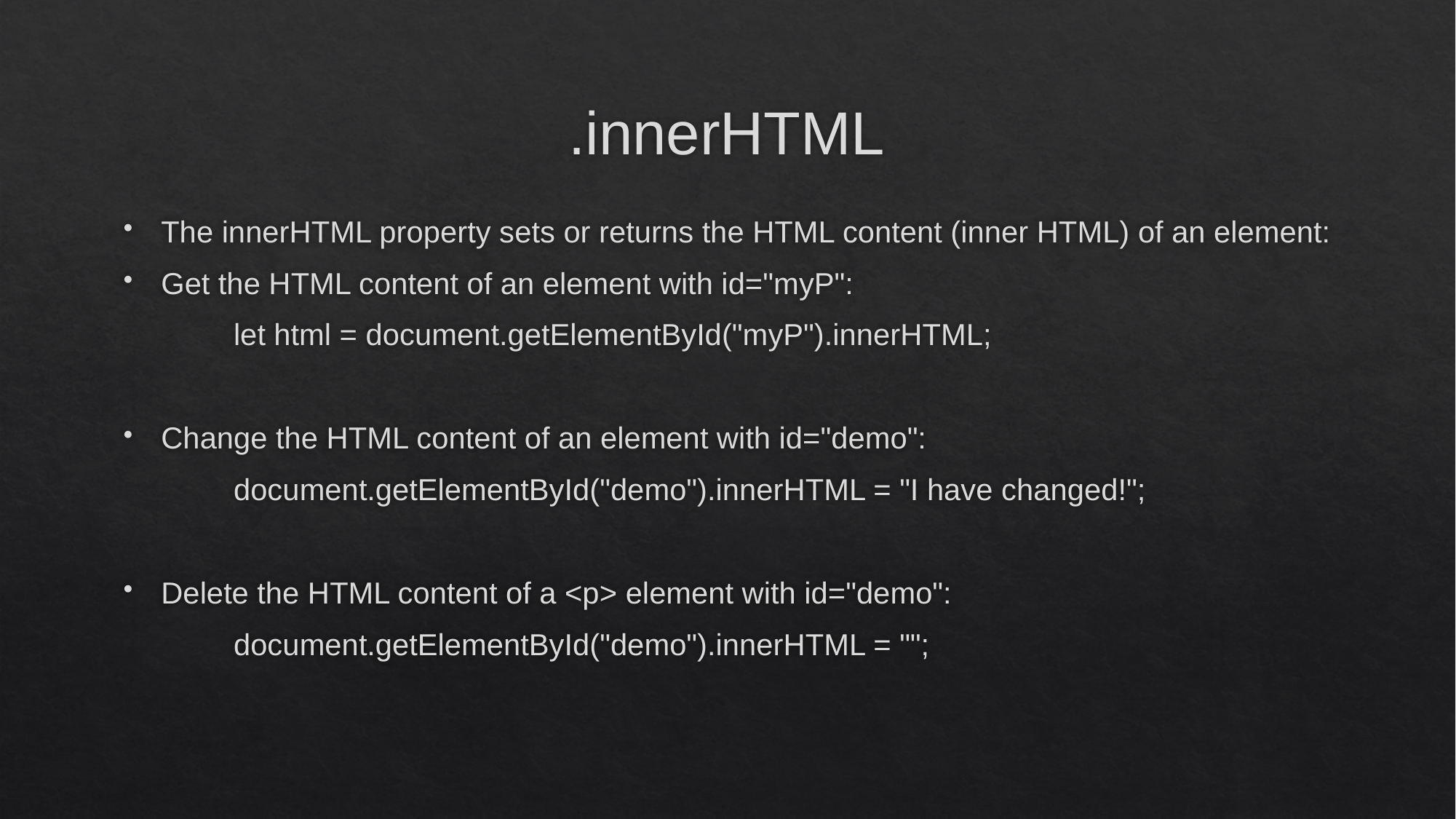

# .innerHTML
The innerHTML property sets or returns the HTML content (inner HTML) of an element:
Get the HTML content of an element with id="myP":
	let html = document.getElementById("myP").innerHTML;

Change the HTML content of an element with id="demo":
	document.getElementById("demo").innerHTML = "I have changed!";

Delete the HTML content of a <p> element with id="demo":
	document.getElementById("demo").innerHTML = "";